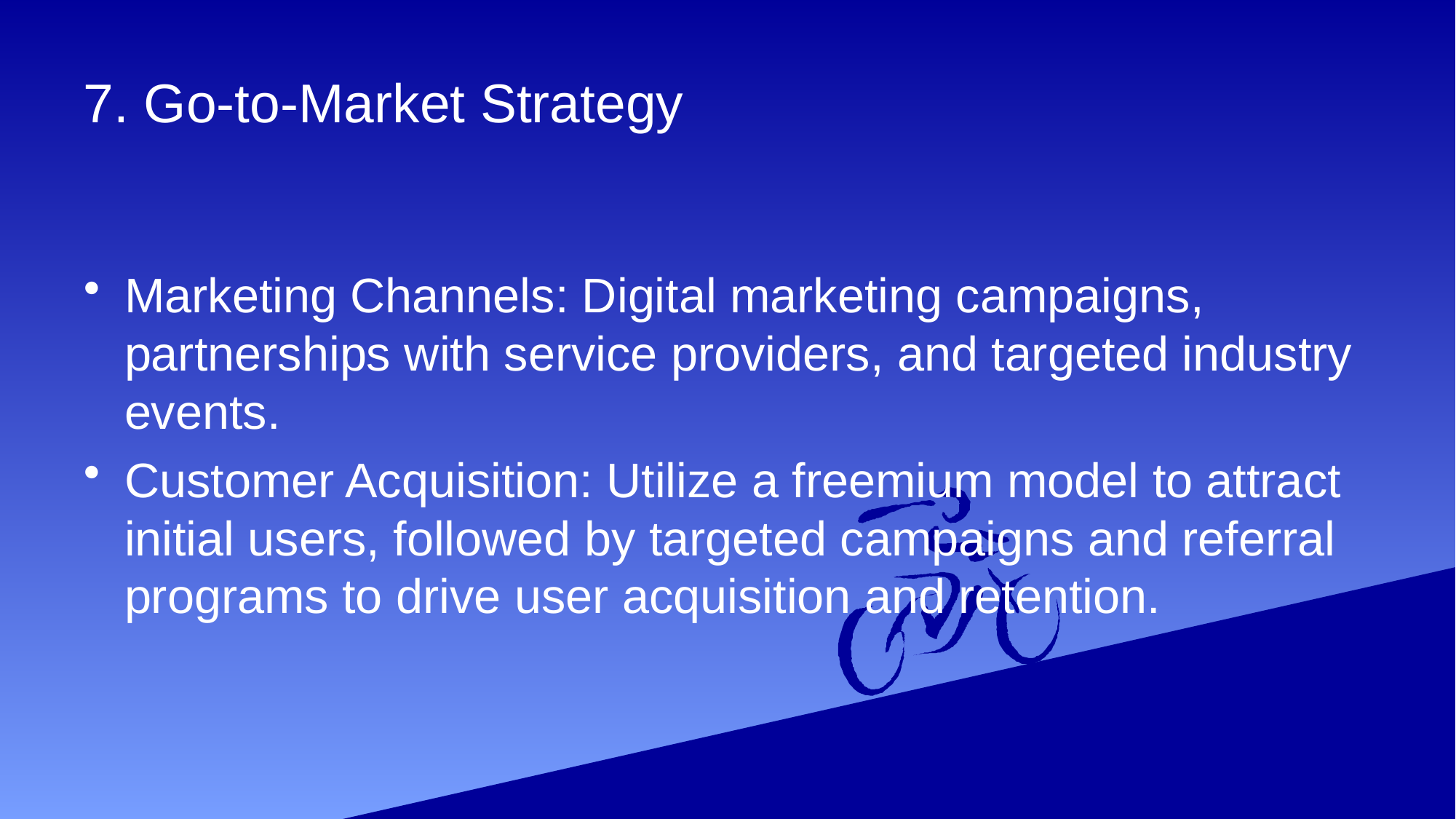

# 7. Go-to-Market Strategy

Marketing Channels: Digital marketing campaigns, partnerships with service providers, and targeted industry events.
Customer Acquisition: Utilize a freemium model to attract initial users, followed by targeted campaigns and referral programs to drive user acquisition and retention.